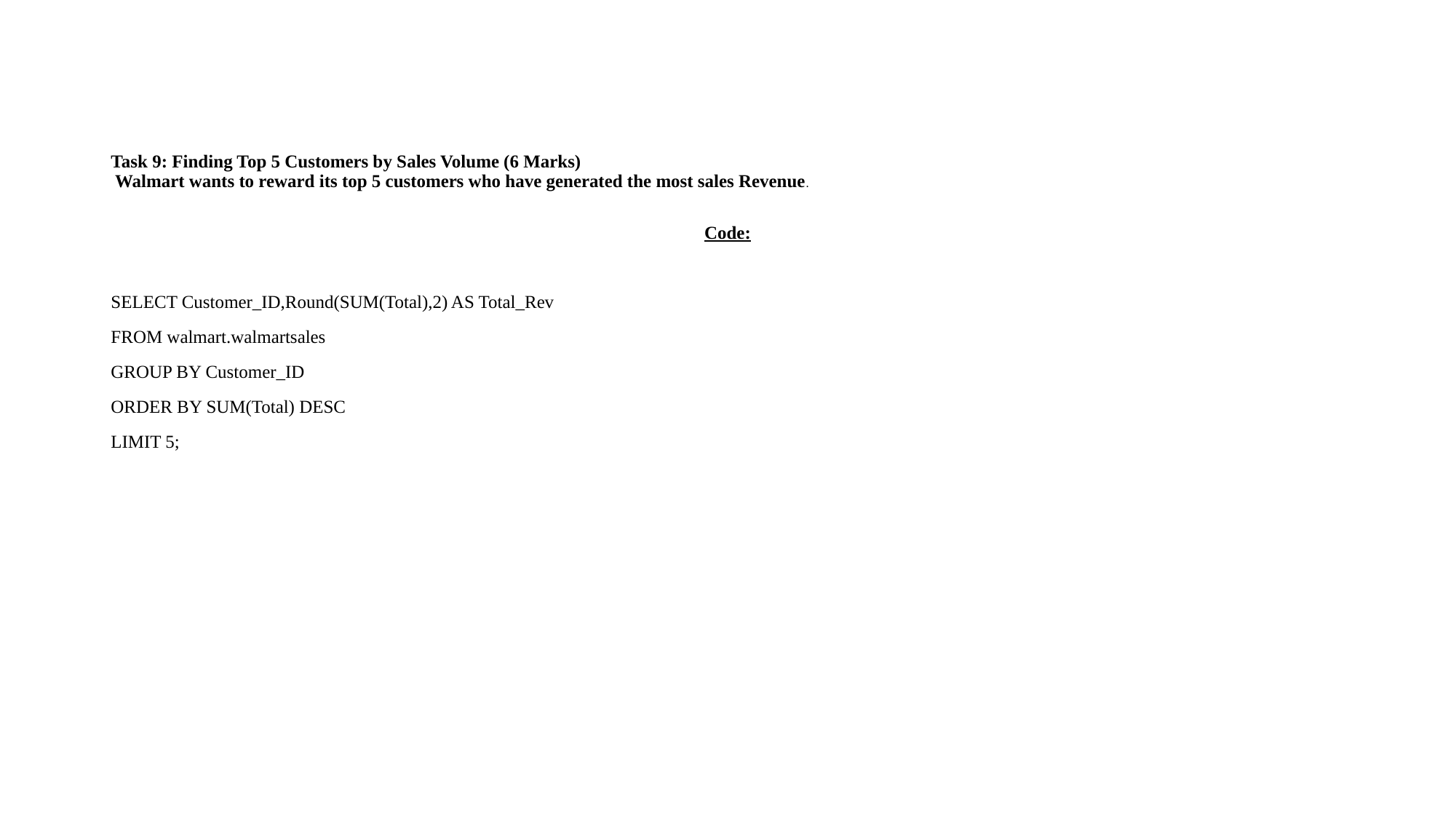

# Task 9: Finding Top 5 Customers by Sales Volume (6 Marks) Walmart wants to reward its top 5 customers who have generated the most sales Revenue.
Code:

SELECT Customer_ID,Round(SUM(Total),2) AS Total_Rev
FROM walmart.walmartsales
GROUP BY Customer_ID
ORDER BY SUM(Total) DESC
LIMIT 5;